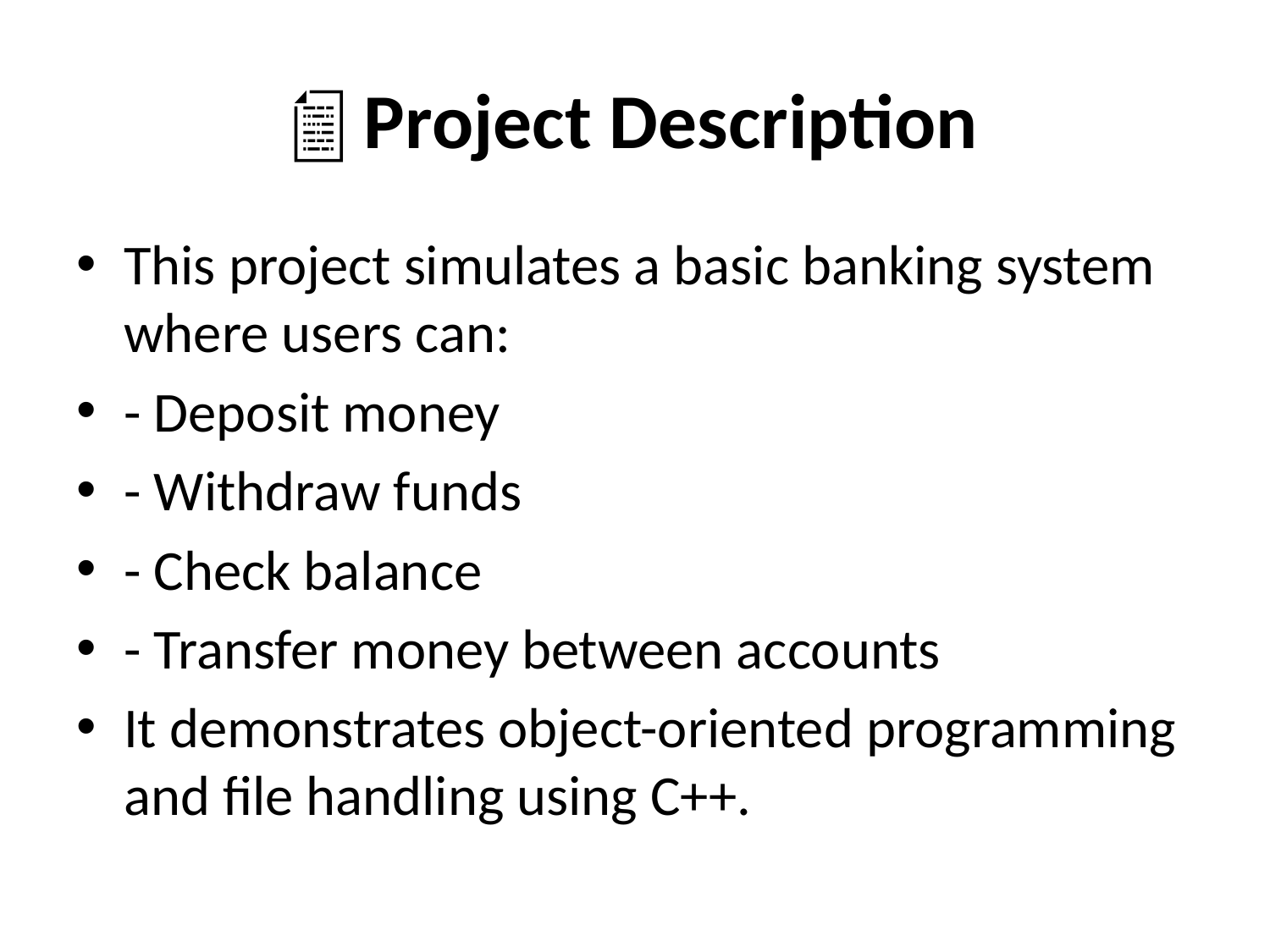

# 📄 Project Description
This project simulates a basic banking system where users can:
- Deposit money
- Withdraw funds
- Check balance
- Transfer money between accounts
It demonstrates object-oriented programming and file handling using C++.